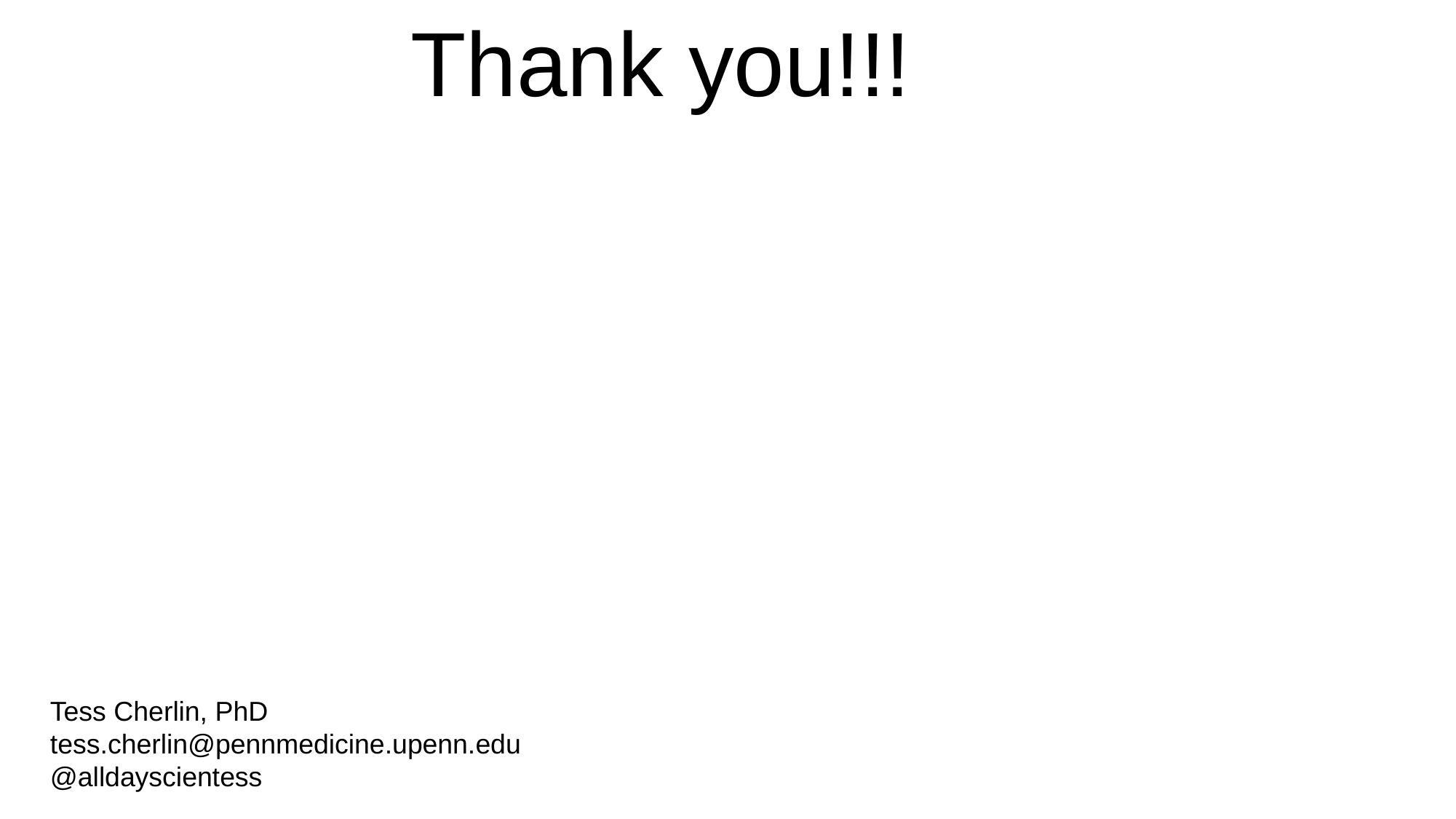

Thank you!!!
Tess Cherlin, PhD
tess.cherlin@pennmedicine.upenn.edu
@alldayscientess